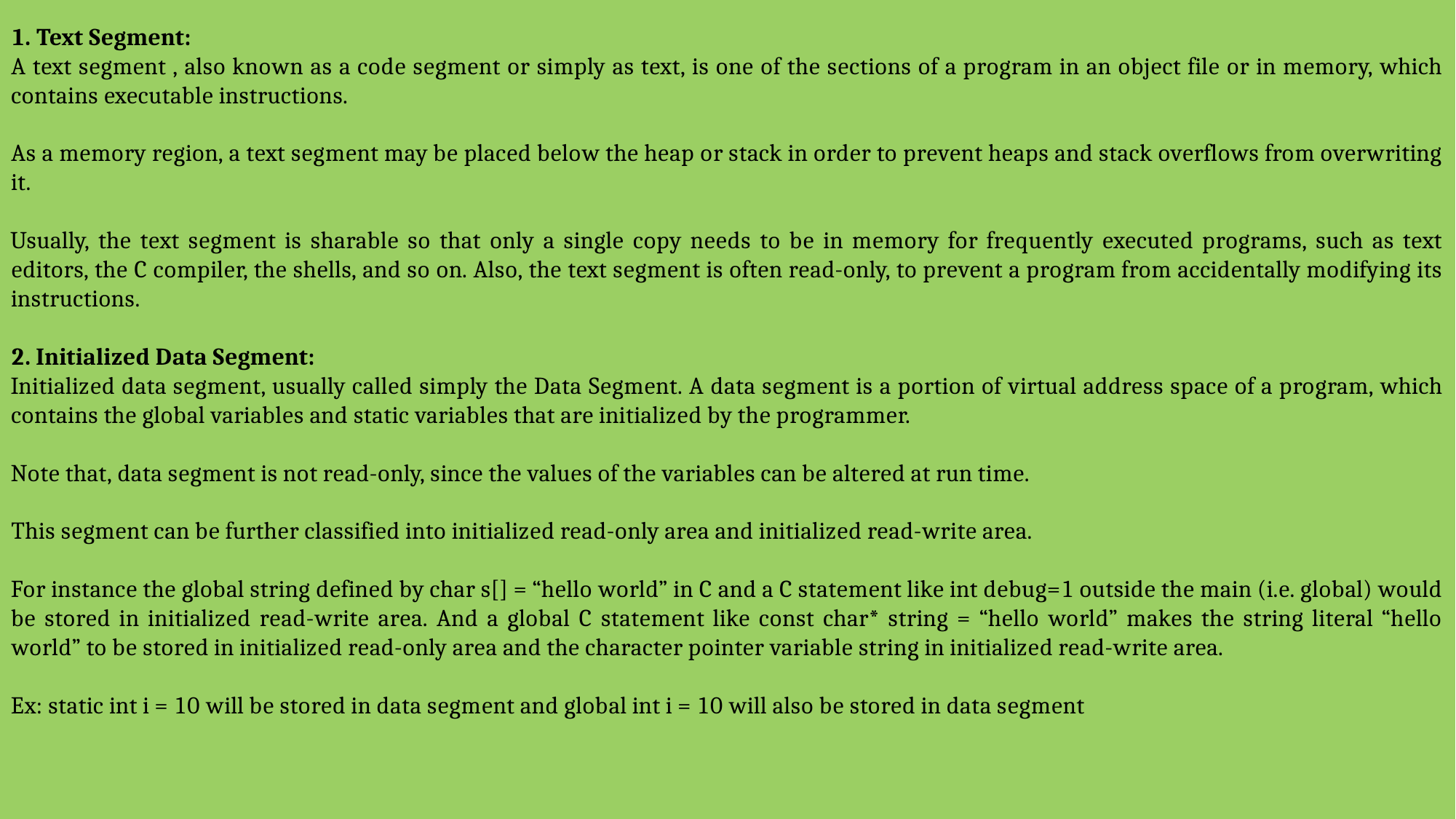

1. Text Segment:
A text segment , also known as a code segment or simply as text, is one of the sections of a program in an object file or in memory, which contains executable instructions.

As a memory region, a text segment may be placed below the heap or stack in order to prevent heaps and stack overflows from overwriting it.

Usually, the text segment is sharable so that only a single copy needs to be in memory for frequently executed programs, such as text editors, the C compiler, the shells, and so on. Also, the text segment is often read-only, to prevent a program from accidentally modifying its instructions.

2. Initialized Data Segment:
Initialized data segment, usually called simply the Data Segment. A data segment is a portion of virtual address space of a program, which contains the global variables and static variables that are initialized by the programmer.

Note that, data segment is not read-only, since the values of the variables can be altered at run time.

This segment can be further classified into initialized read-only area and initialized read-write area.

For instance the global string defined by char s[] = “hello world” in C and a C statement like int debug=1 outside the main (i.e. global) would be stored in initialized read-write area. And a global C statement like const char* string = “hello world” makes the string literal “hello world” to be stored in initialized read-only area and the character pointer variable string in initialized read-write area.

Ex: static int i = 10 will be stored in data segment and global int i = 10 will also be stored in data segment